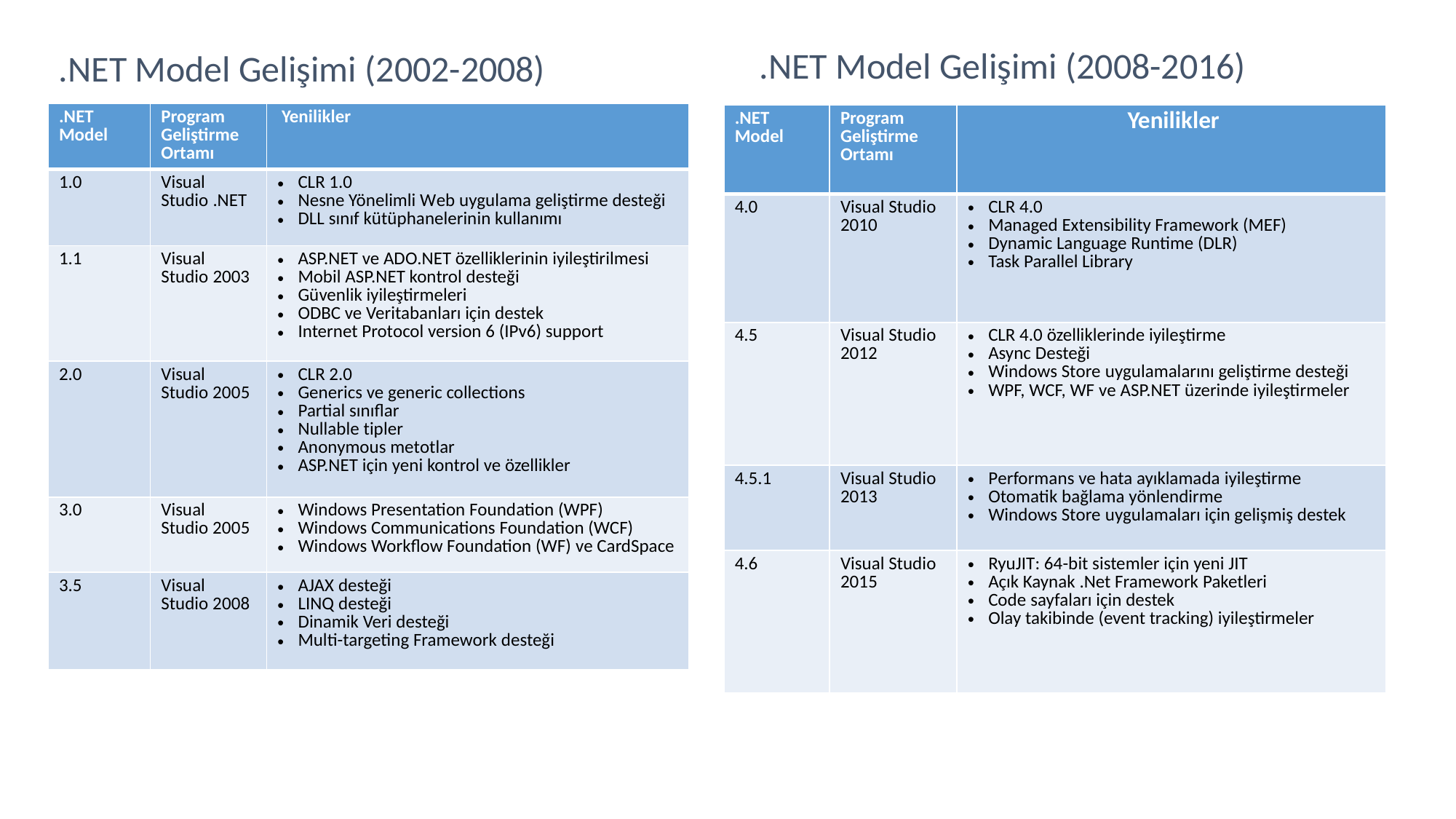

.NET Model Gelişimi (2008-2016)
.NET Model Gelişimi (2002-2008)
| .NET Model | Program Geliştirme Ortamı | Yenilikler |
| --- | --- | --- |
| 1.0 | Visual Studio .NET | CLR 1.0 Nesne Yönelimli Web uygulama geliştirme desteği DLL sınıf kütüphanelerinin kullanımı |
| 1.1 | Visual Studio 2003 | ASP.NET ve ADO.NET özelliklerinin iyileştirilmesi Mobil ASP.NET kontrol desteği Güvenlik iyileştirmeleri ODBC ve Veritabanları için destek Internet Protocol version 6 (IPv6) support |
| 2.0 | Visual Studio 2005 | CLR 2.0 Generics ve generic collections Partial sınıflar Nullable tipler Anonymous metotlar ASP.NET için yeni kontrol ve özellikler |
| 3.0 | Visual Studio 2005 | Windows Presentation Foundation (WPF) Windows Communications Foundation (WCF) Windows Workflow Foundation (WF) ve CardSpace |
| 3.5 | Visual Studio 2008 | AJAX desteği LINQ desteği Dinamik Veri desteği Multi-targeting Framework desteği |
| .NET Model | Program Geliştirme Ortamı | Yenilikler |
| --- | --- | --- |
| 4.0 | Visual Studio 2010 | CLR 4.0 Managed Extensibility Framework (MEF) Dynamic Language Runtime (DLR) Task Parallel Library |
| 4.5 | Visual Studio 2012 | CLR 4.0 özelliklerinde iyileştirme Async Desteği Windows Store uygulamalarını geliştirme desteği WPF, WCF, WF ve ASP.NET üzerinde iyileştirmeler |
| 4.5.1 | Visual Studio 2013 | Performans ve hata ayıklamada iyileştirme Otomatik bağlama yönlendirme Windows Store uygulamaları için gelişmiş destek |
| 4.6 | Visual Studio 2015 | RyuJIT: 64-bit sistemler için yeni JIT Açık Kaynak .Net Framework Paketleri Code sayfaları için destek Olay takibinde (event tracking) iyileştirmeler |
8.02.2019
9